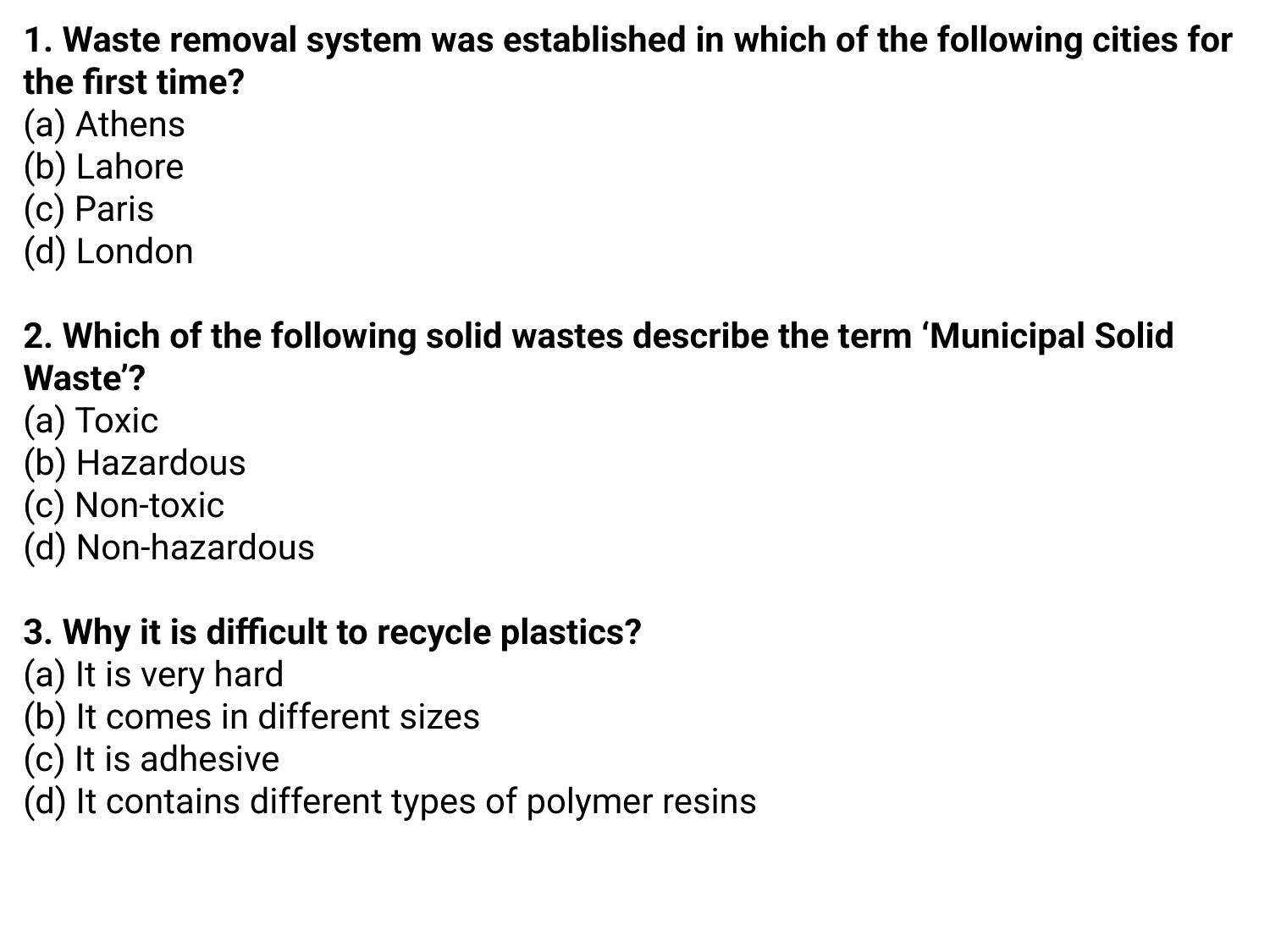

1. Waste removal system was established in which of the following cities for the first time?
(a) Athens
(b) Lahore
(c) Paris
(d) London

2. Which of the following solid wastes describe the term ‘Municipal Solid Waste’?
(a) Toxic
(b) Hazardous
(c) Non-toxic
(d) Non-hazardous

3. Why it is difficult to recycle plastics?
(a) It is very hard
(b) It comes in different sizes
(c) It is adhesive
(d) It contains different types of polymer resins